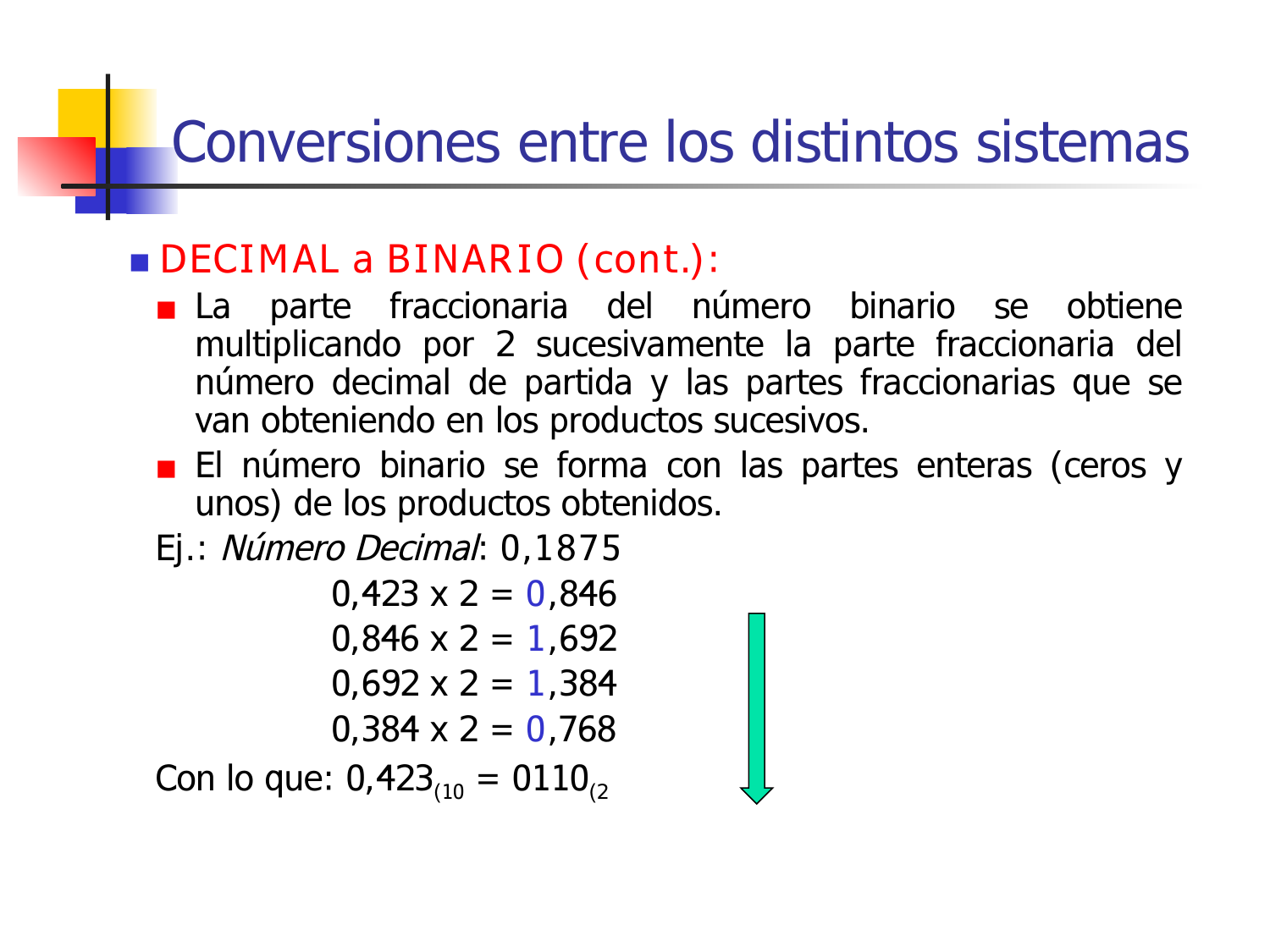

# Conversiones entre los distintos sistemas
 DECIMAL a BINARIO (cont.):
La parte fraccionaria del número binario se obtiene multiplicando por 2 sucesivamente la parte fraccionaria del número decimal de partida y las partes fraccionarias que se van obteniendo en los productos sucesivos.
El número binario se forma con las partes enteras (ceros y unos) de los productos obtenidos.
Ej.: Número Decimal: 0,1875
                0,423 x 2 = 0,846
                0,846 x 2 = 1,692
                0,692 x 2 = 1,384
                0,384 x 2 = 0,768
Con lo que: 0,423(10 = 0110(2